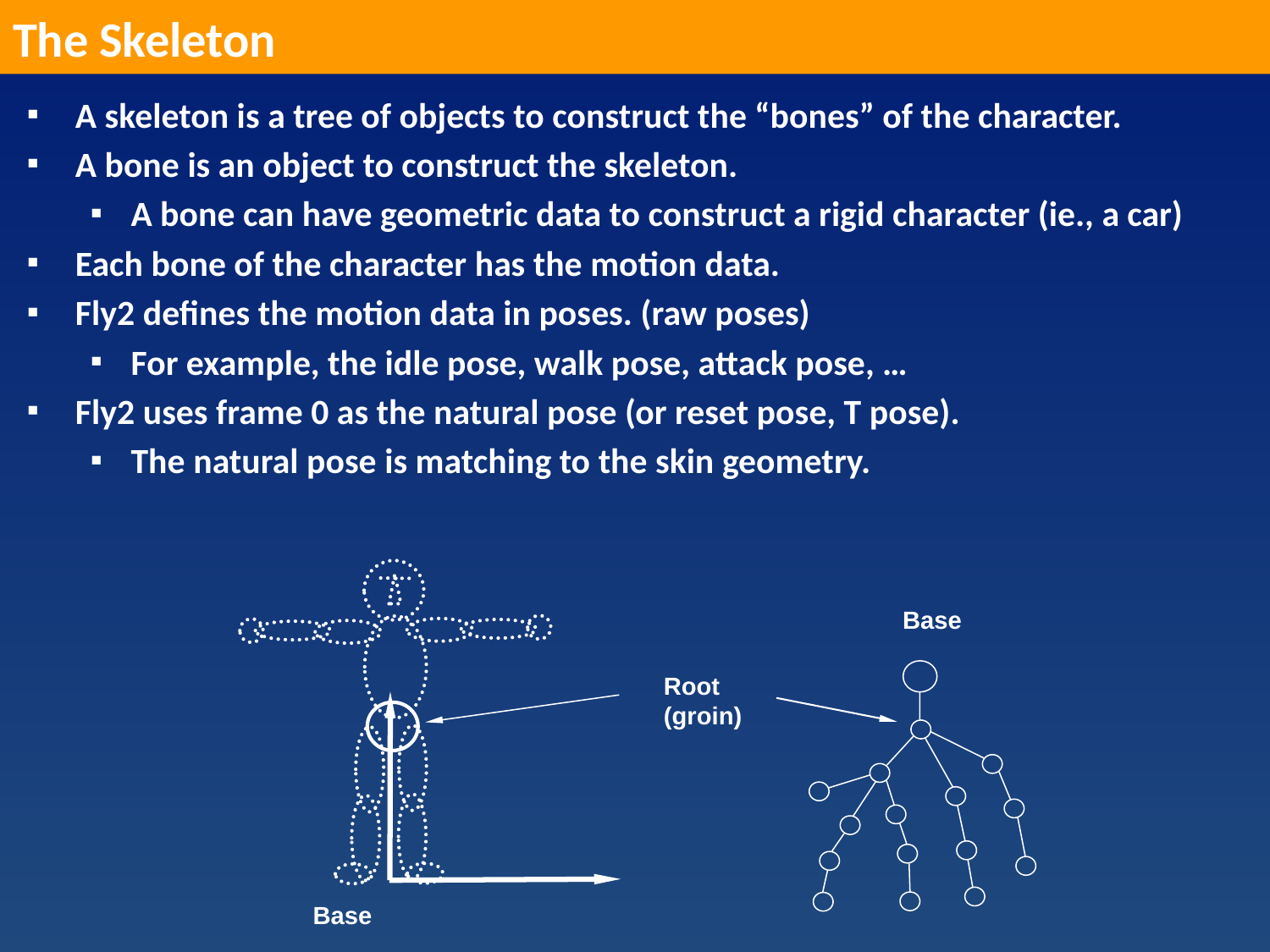

The Skeleton
A skeleton is a tree of objects to construct the “bones” of the character.
A bone is an object to construct the skeleton.
A bone can have geometric data to construct a rigid character (ie., a car)
Each bone of the character has the motion data.
Fly2 defines the motion data in poses. (raw poses)
For example, the idle pose, walk pose, attack pose, …
Fly2 uses frame 0 as the natural pose (or reset pose, T pose).
The natural pose is matching to the skin geometry.

Base

Root
(groin)

Base